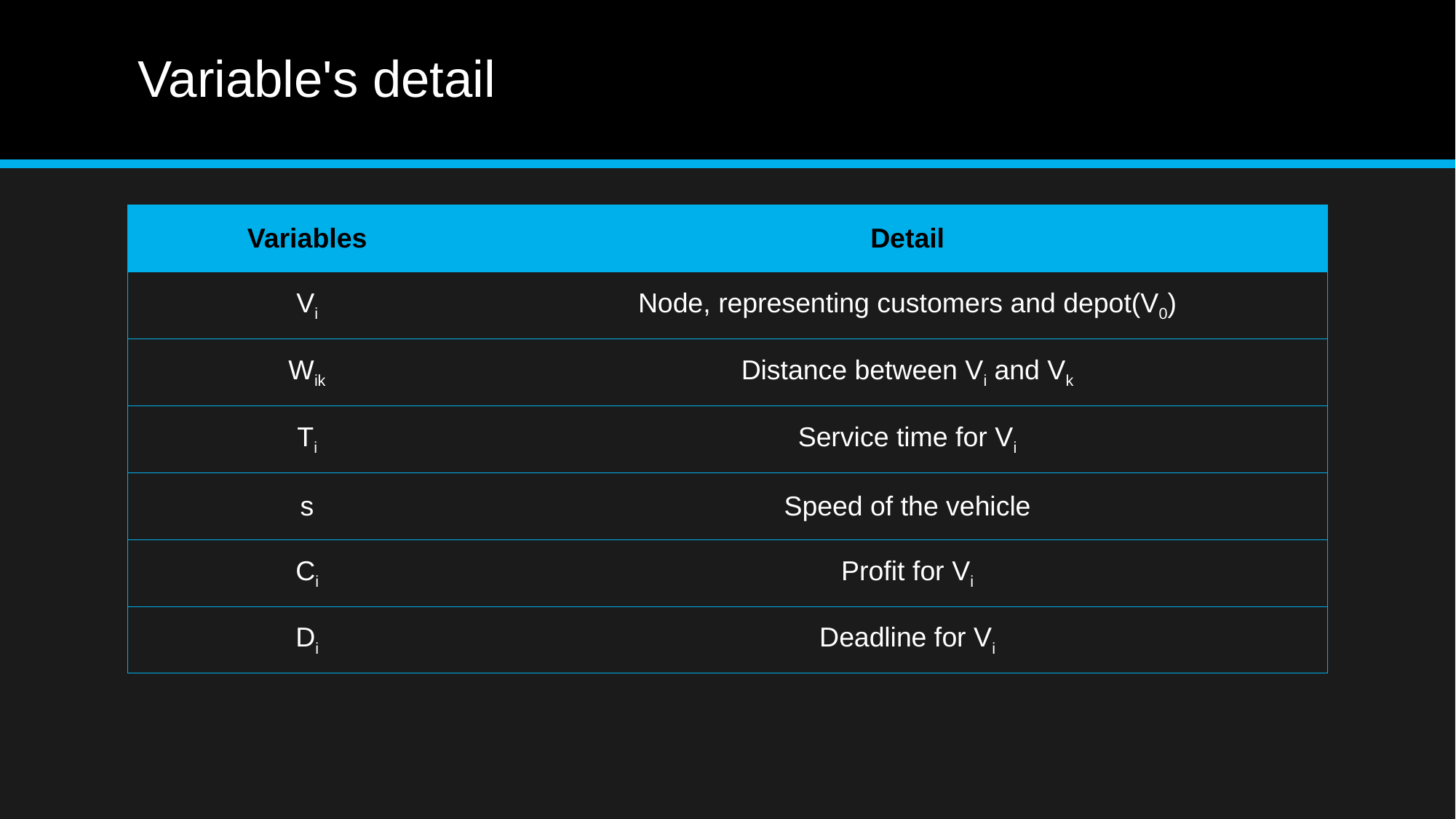

# Variable's detail
| Variables | Detail |
| --- | --- |
| Vi | Node, representing customers and depot(V0) |
| Wik | Distance between Vi and Vk |
| Ti | Service time for Vi |
| s | Speed of the vehicle |
| Ci | Profit for Vi |
| Di | Deadline for Vi |